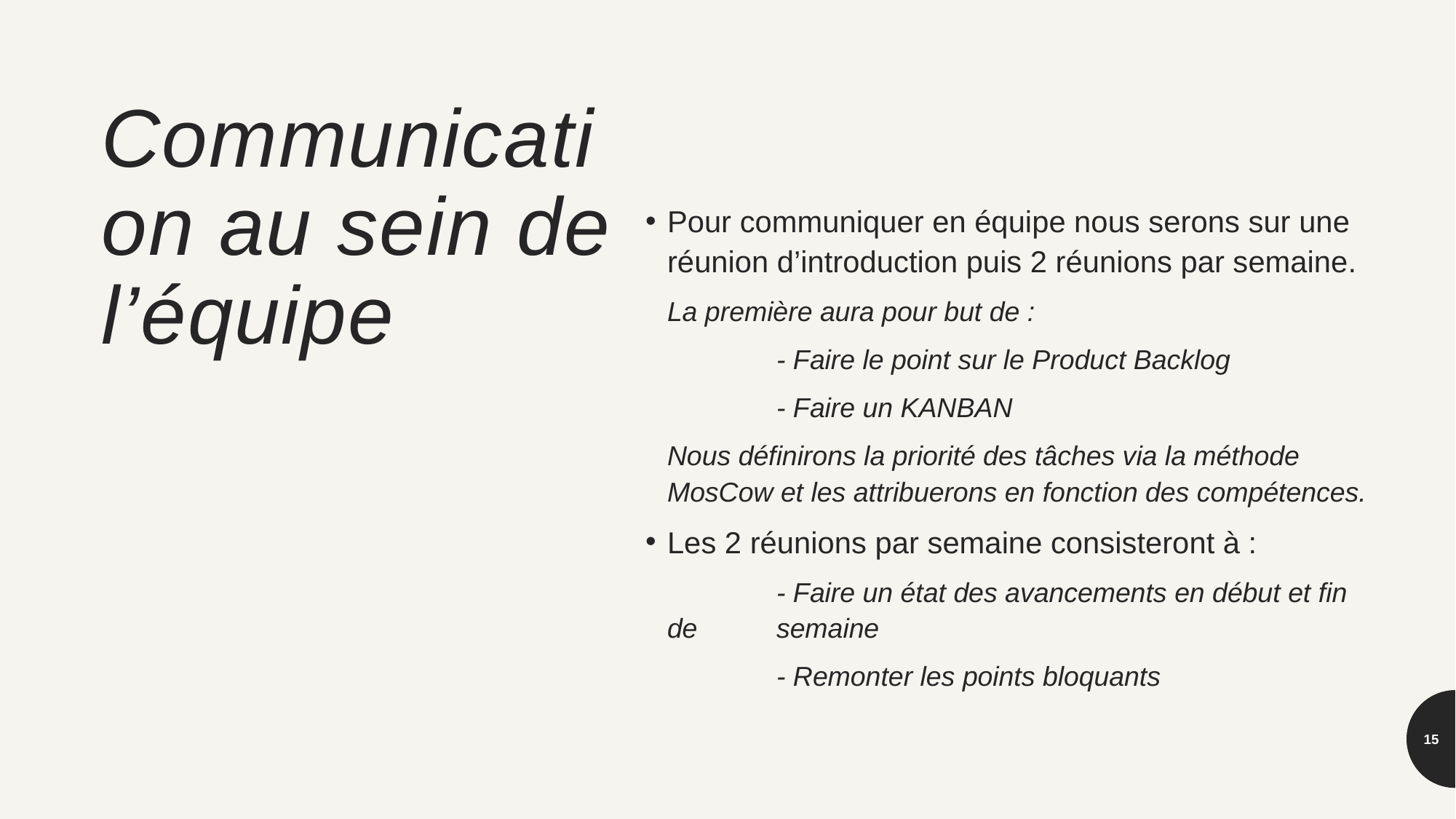

# Communication au sein de l’équipe
Pour communiquer en équipe nous serons sur une réunion d’introduction puis 2 réunions par semaine.
La première aura pour but de :
	- Faire le point sur le Product Backlog
	- Faire un KANBAN
Nous définirons la priorité des tâches via la méthode MosCow et les attribuerons en fonction des compétences.
Les 2 réunions par semaine consisteront à :
	- Faire un état des avancements en début et fin de 	semaine
	- Remonter les points bloquants

15